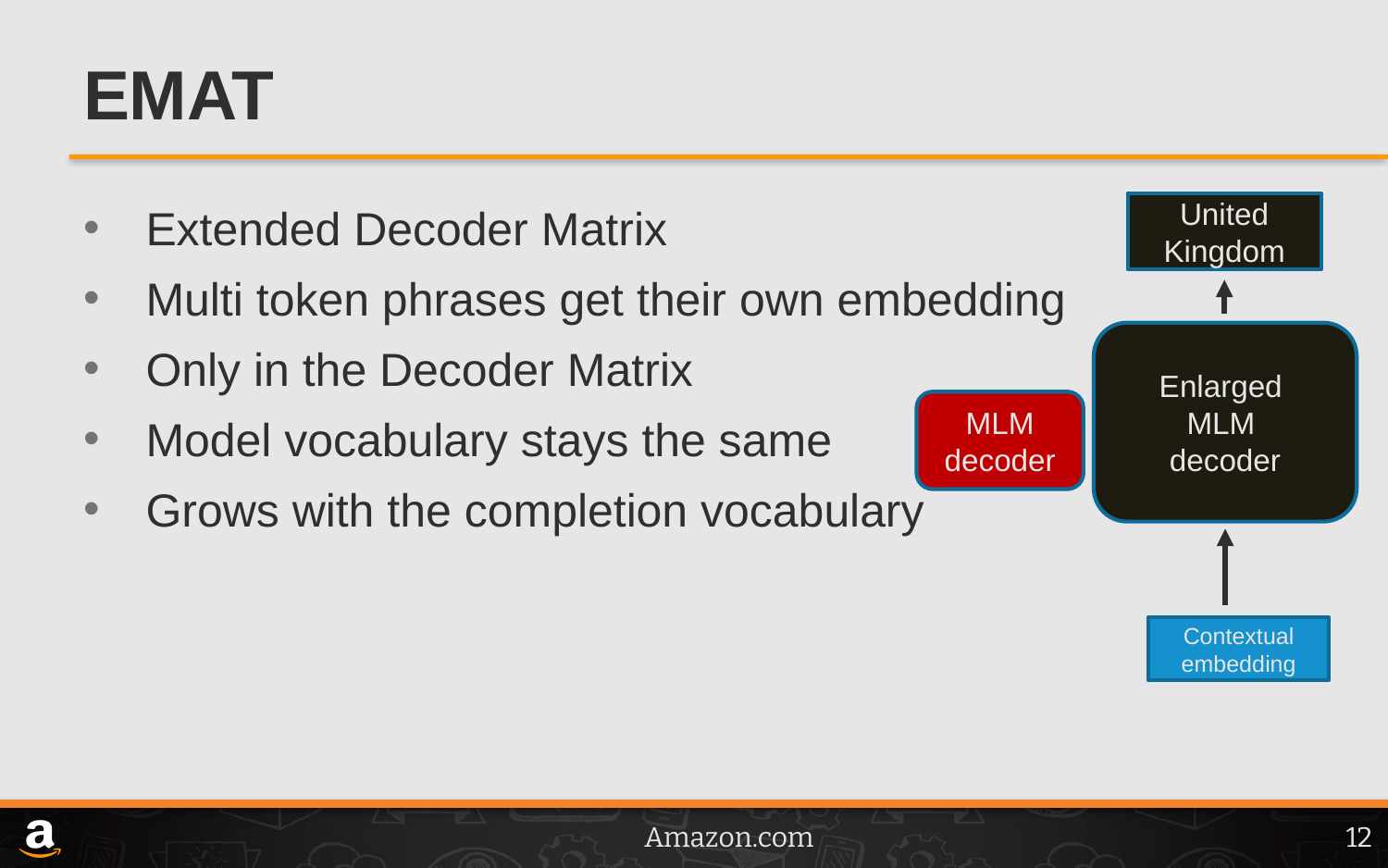

# EMAT
Extended Decoder Matrix
Multi token phrases get their own embedding
Only in the Decoder Matrix
Model vocabulary stays the same
Grows with the completion vocabulary
United Kingdom
Enlarged
MLM
decoder
Contextual embedding
MLM decoder
12
Amazon.com